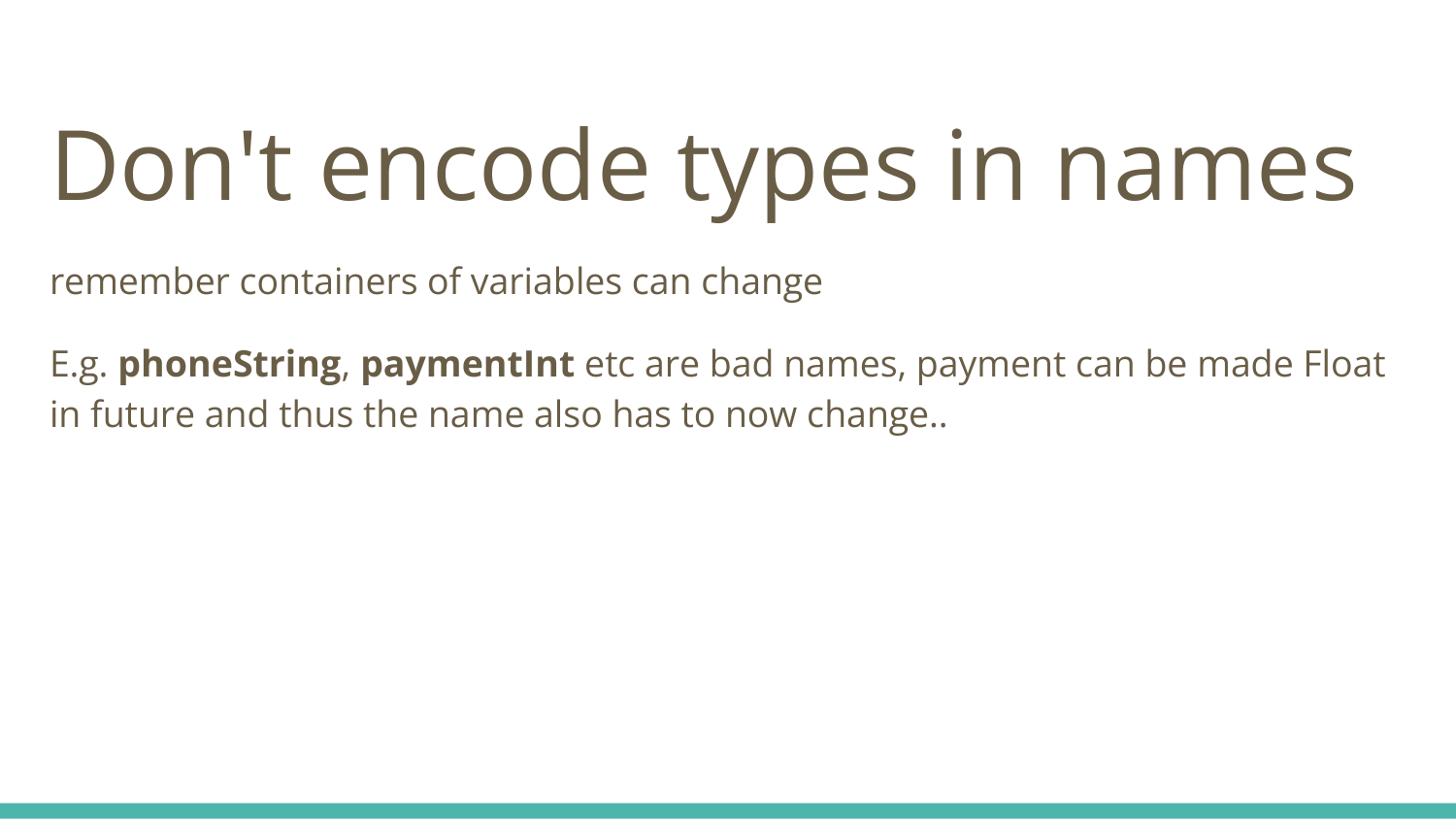

# Don't encode types in names
remember containers of variables can change
E.g. phoneString, paymentInt etc are bad names, payment can be made Float in future and thus the name also has to now change..